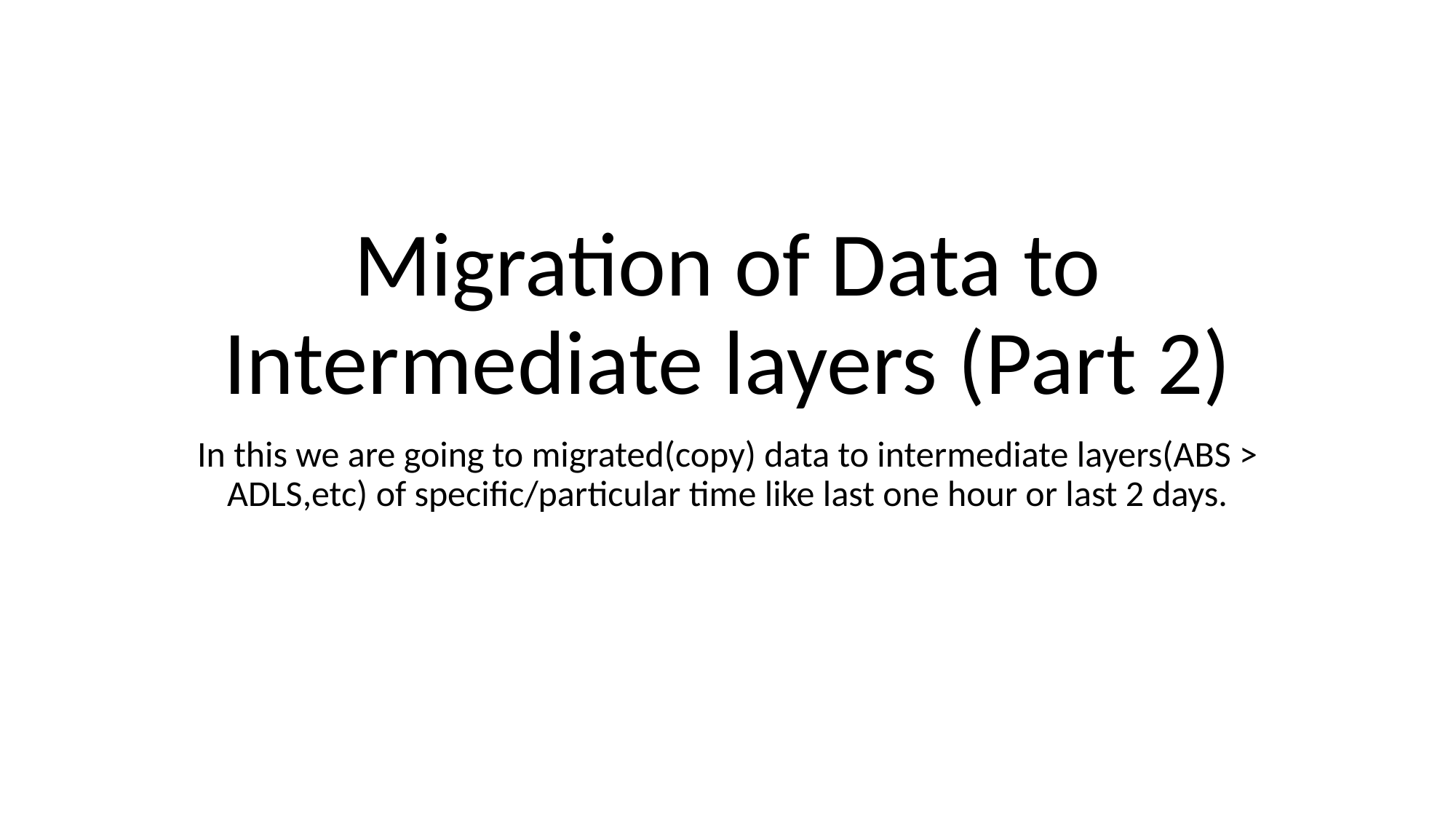

# Migration of Data to Intermediate layers (Part 2)
In this we are going to migrated(copy) data to intermediate layers(ABS > ADLS,etc) of specific/particular time like last one hour or last 2 days.